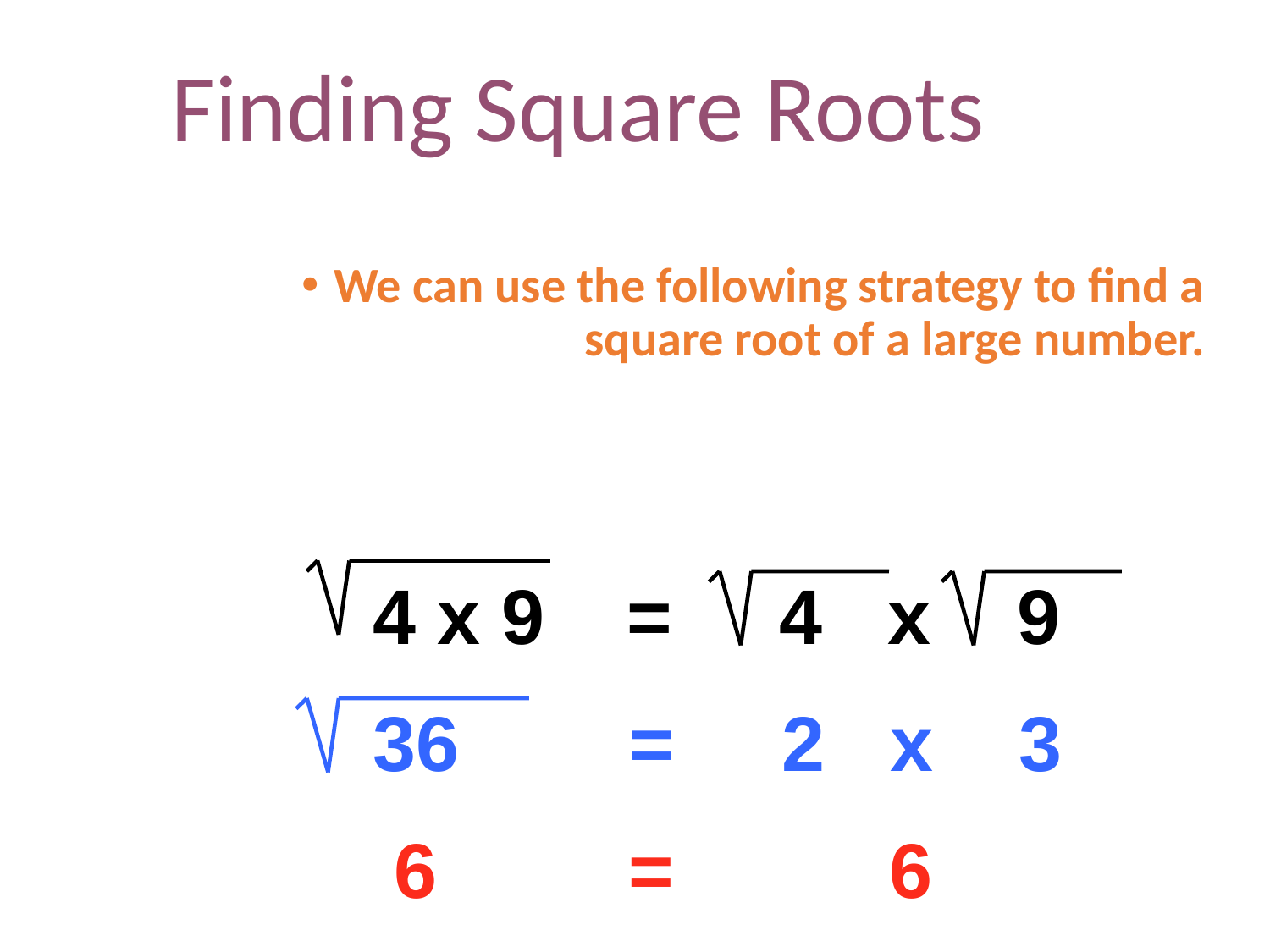

# Finding Square Roots
We can use the following strategy to find a square root of a large number.

4 x 9	=     4   x    9

36	      =     2   x    3

6	     =          6